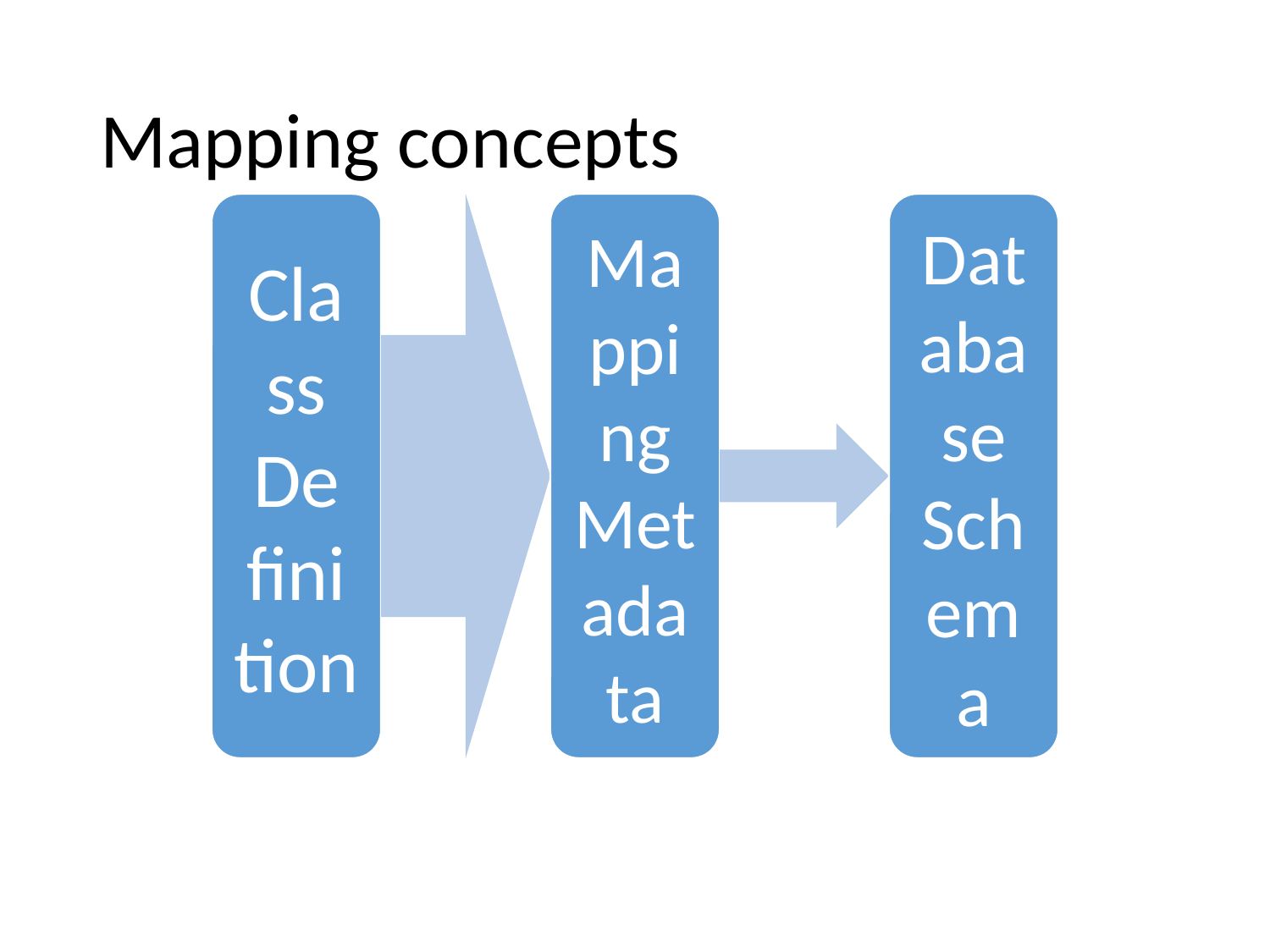

# Mapping concepts
Class Definition
Mapping Metadata
Database Schema